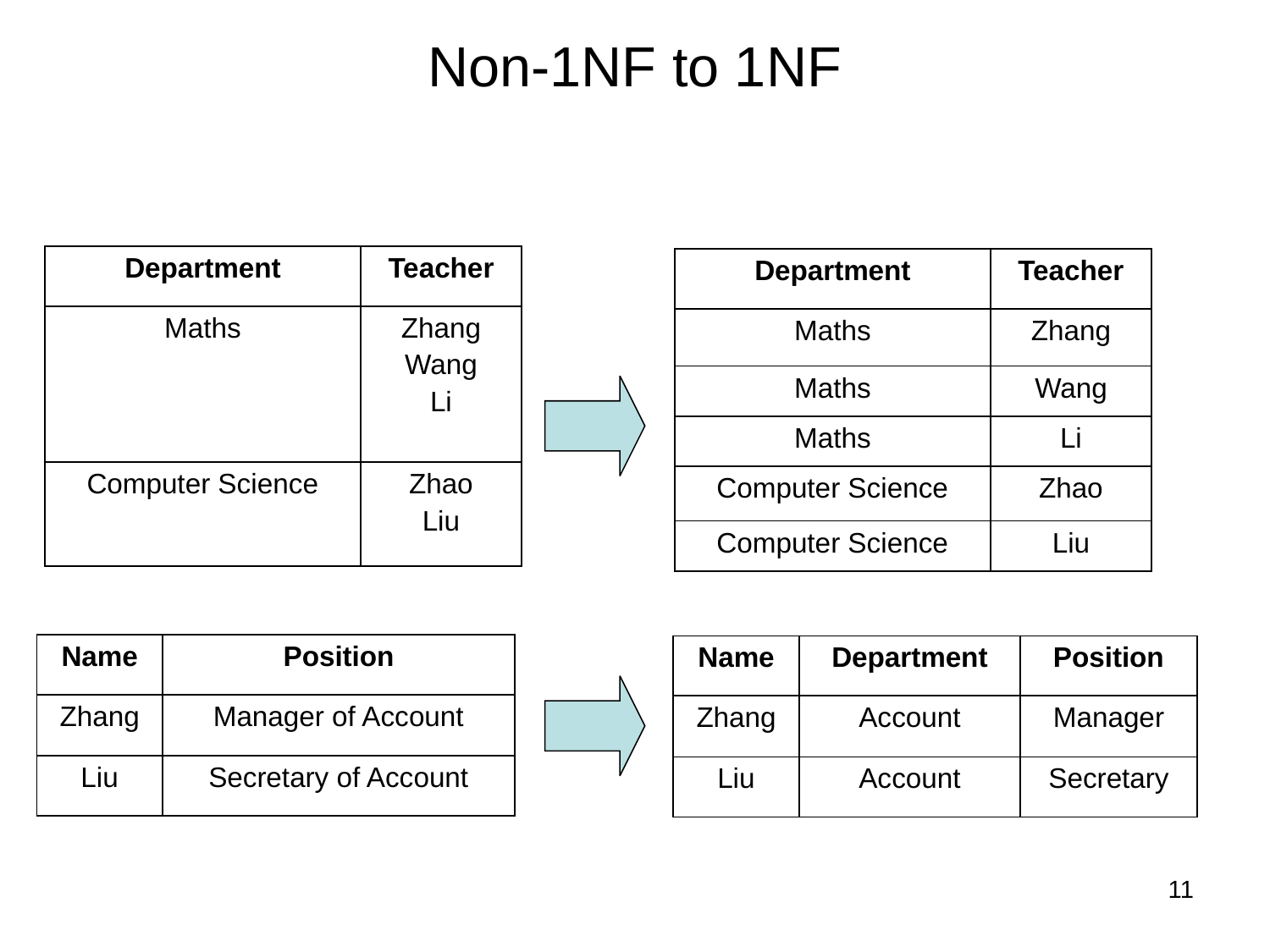

# Non-1NF to 1NF
| Department | Teacher |
| --- | --- |
| Maths | Zhang Wang Li |
| Computer Science | Zhao Liu |
| Department | Teacher |
| --- | --- |
| Maths | Zhang |
| Maths | Wang |
| Maths | Li |
| Computer Science | Zhao |
| Computer Science | Liu |

| Name | Position |
| --- | --- |
| Zhang | Manager of Account |
| Liu | Secretary of Account |
| Name | Department | Position |
| --- | --- | --- |
| Zhang | Account | Manager |
| Liu | Account | Secretary |

11